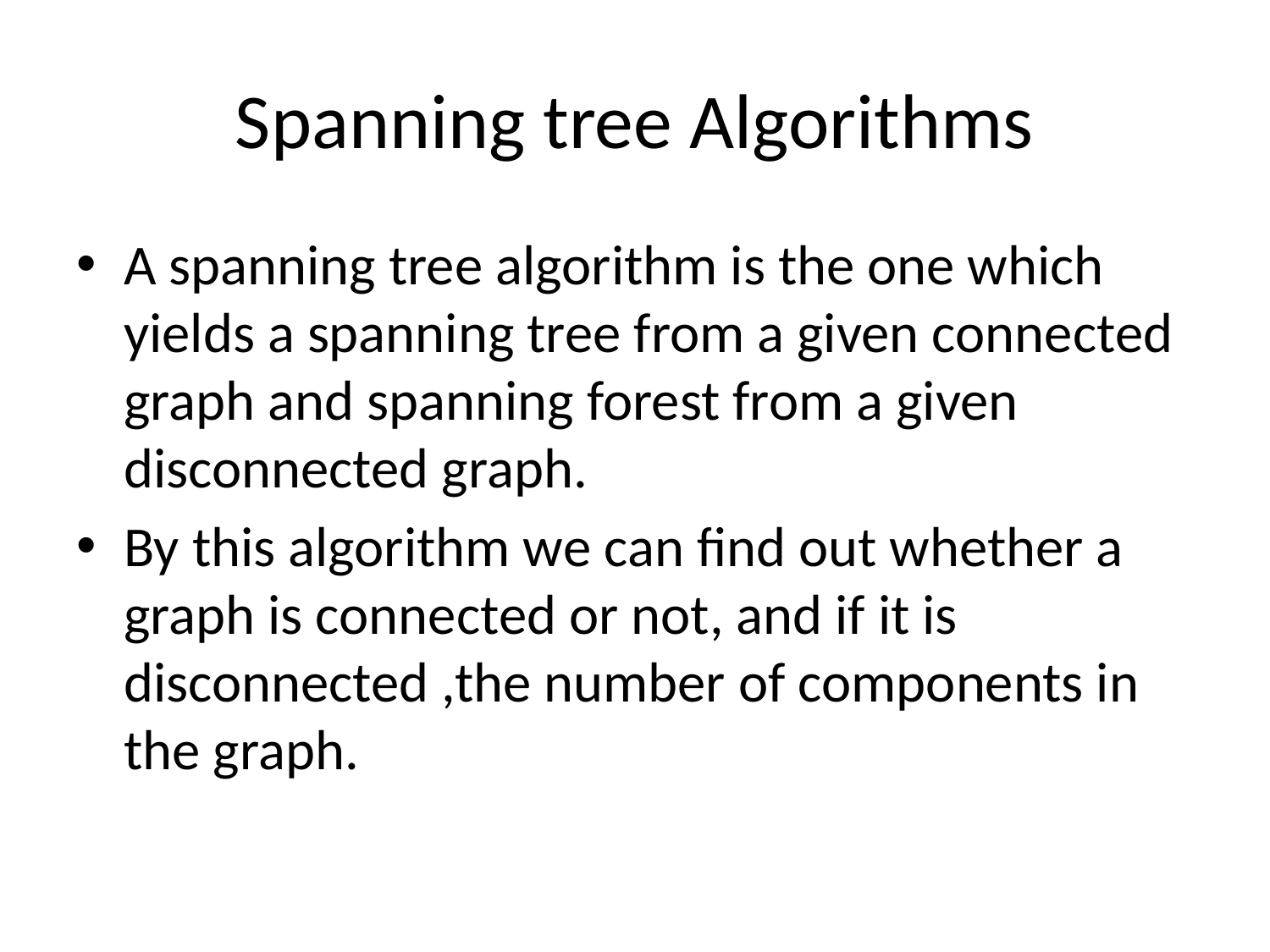

# Spanning tree Algorithms
A spanning tree algorithm is the one which yields a spanning tree from a given connected graph and spanning forest from a given disconnected graph.
By this algorithm we can find out whether a graph is connected or not, and if it is disconnected ,the number of components in the graph.